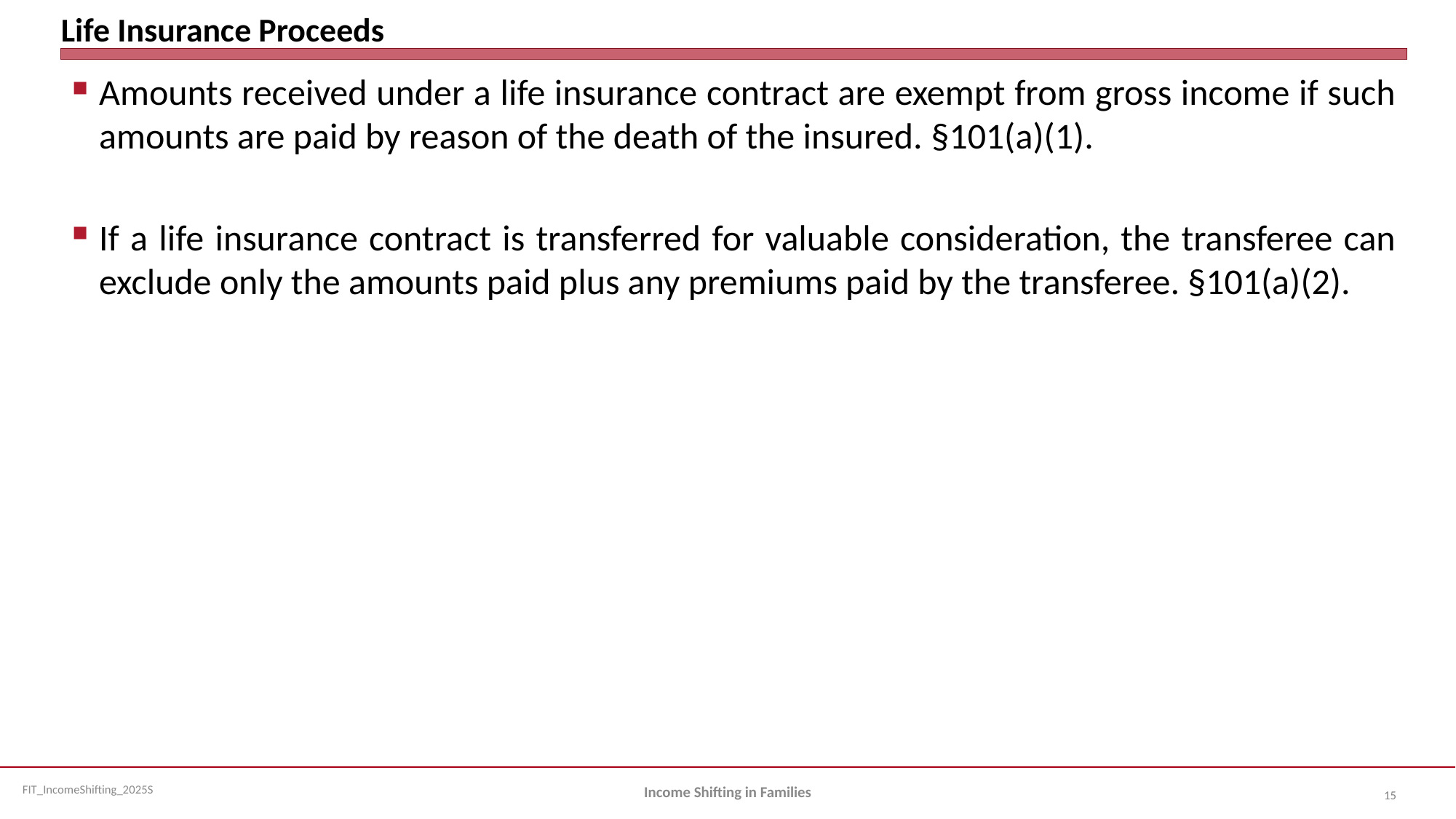

# Life Insurance Proceeds
Amounts received under a life insurance contract are exempt from gross income if such amounts are paid by reason of the death of the insured. §101(a)(1).

If a life insurance contract is transferred for valuable consideration, the transferee can exclude only the amounts paid plus any premiums paid by the transferee. §101(a)(2).

Income Shifting in Families
15